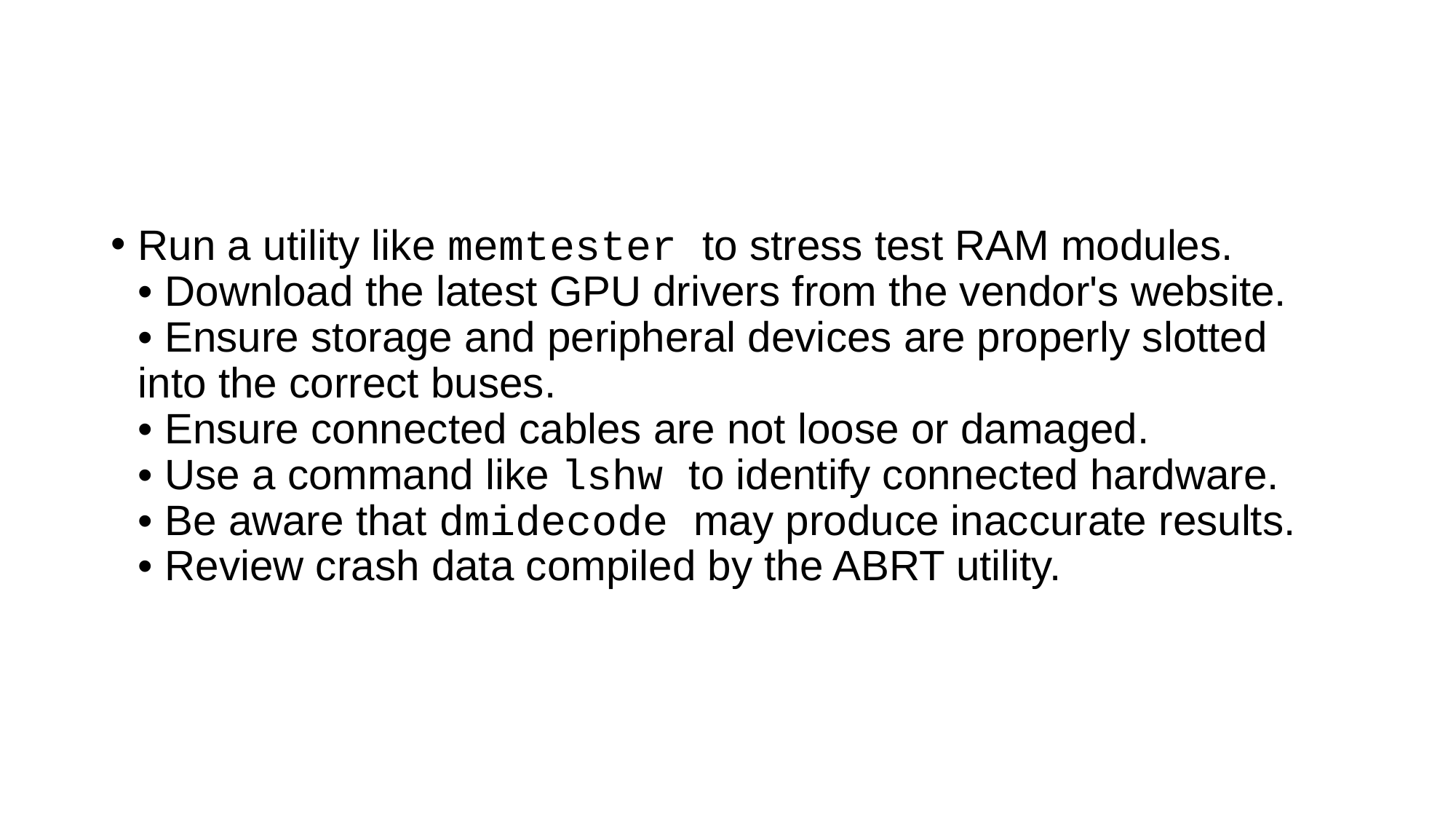

#
Run a utility like memtester to stress test RAM modules.
• Download the latest GPU drivers from the vendor's website.
• Ensure storage and peripheral devices are properly slotted into the correct buses.
• Ensure connected cables are not loose or damaged.
• Use a command like lshw to identify connected hardware.
• Be aware that dmidecode may produce inaccurate results.
• Review crash data compiled by the ABRT utility.